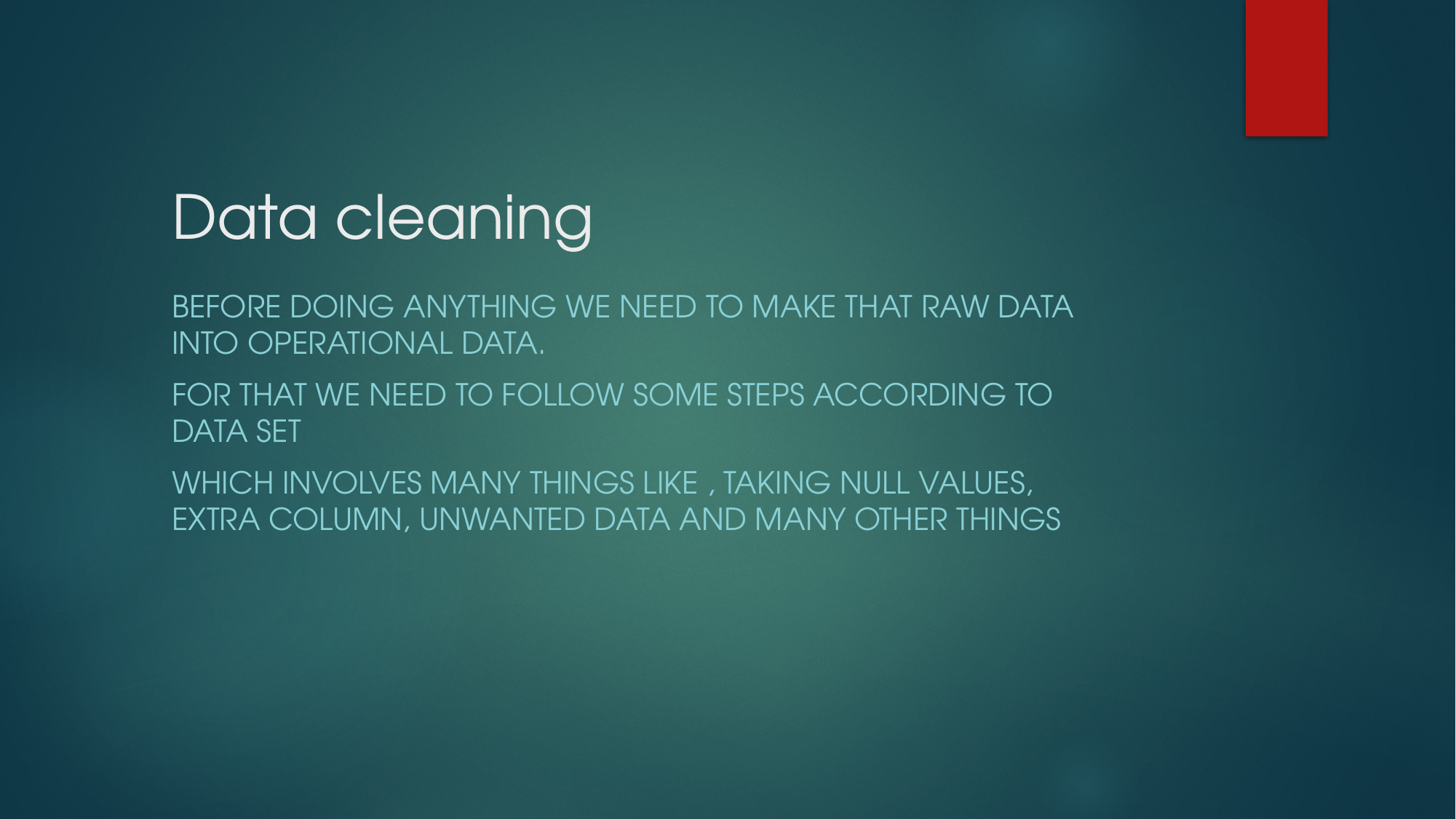

# Data cleaning
Before Doing anything we need to make that raw data into operational data.
For that we need to follow some steps according to data set
Which involves many things like , taking null values, extra column, unwanted data and many other things